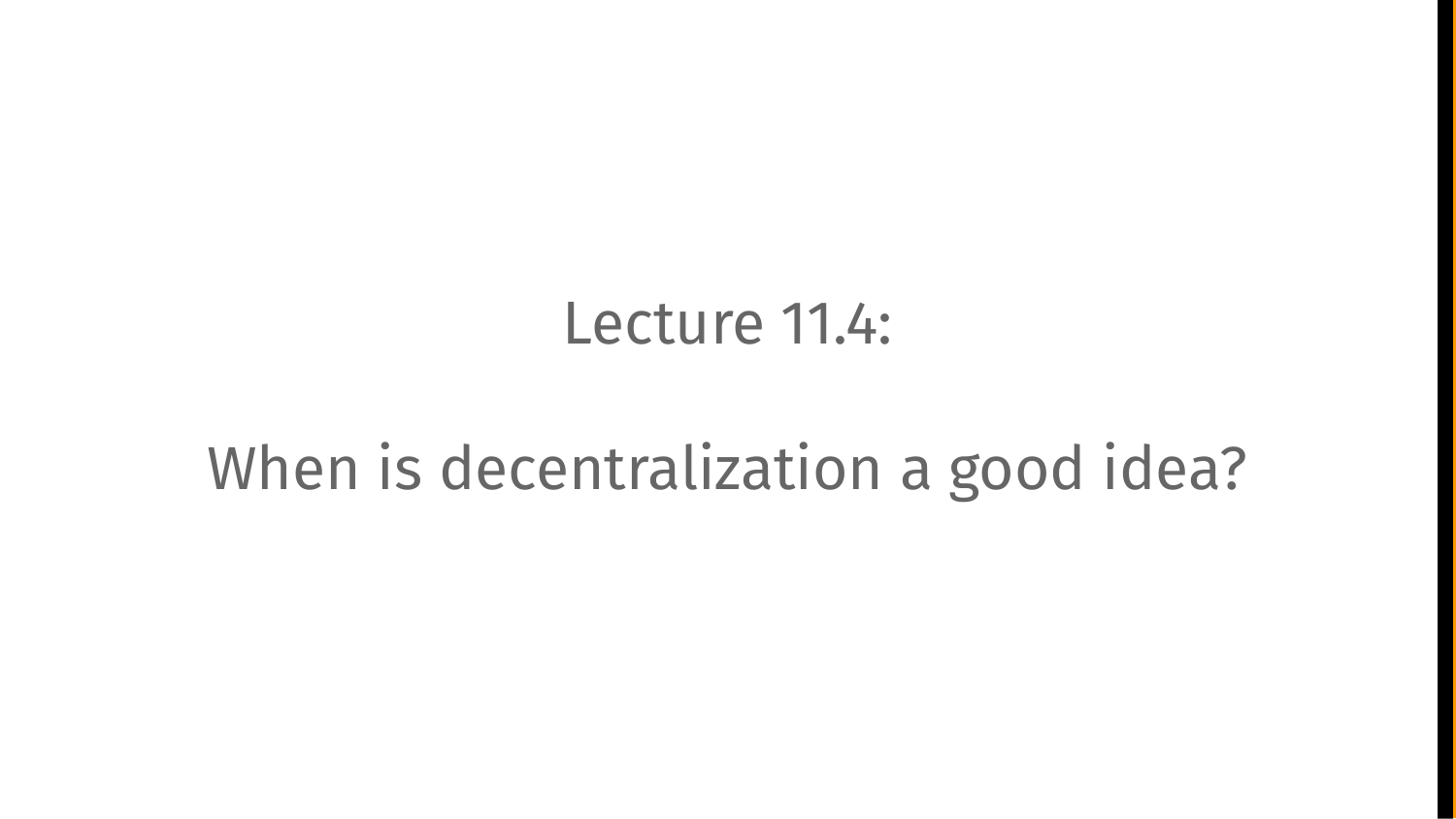

Lecture 11.4:

When is decentralization a good idea?